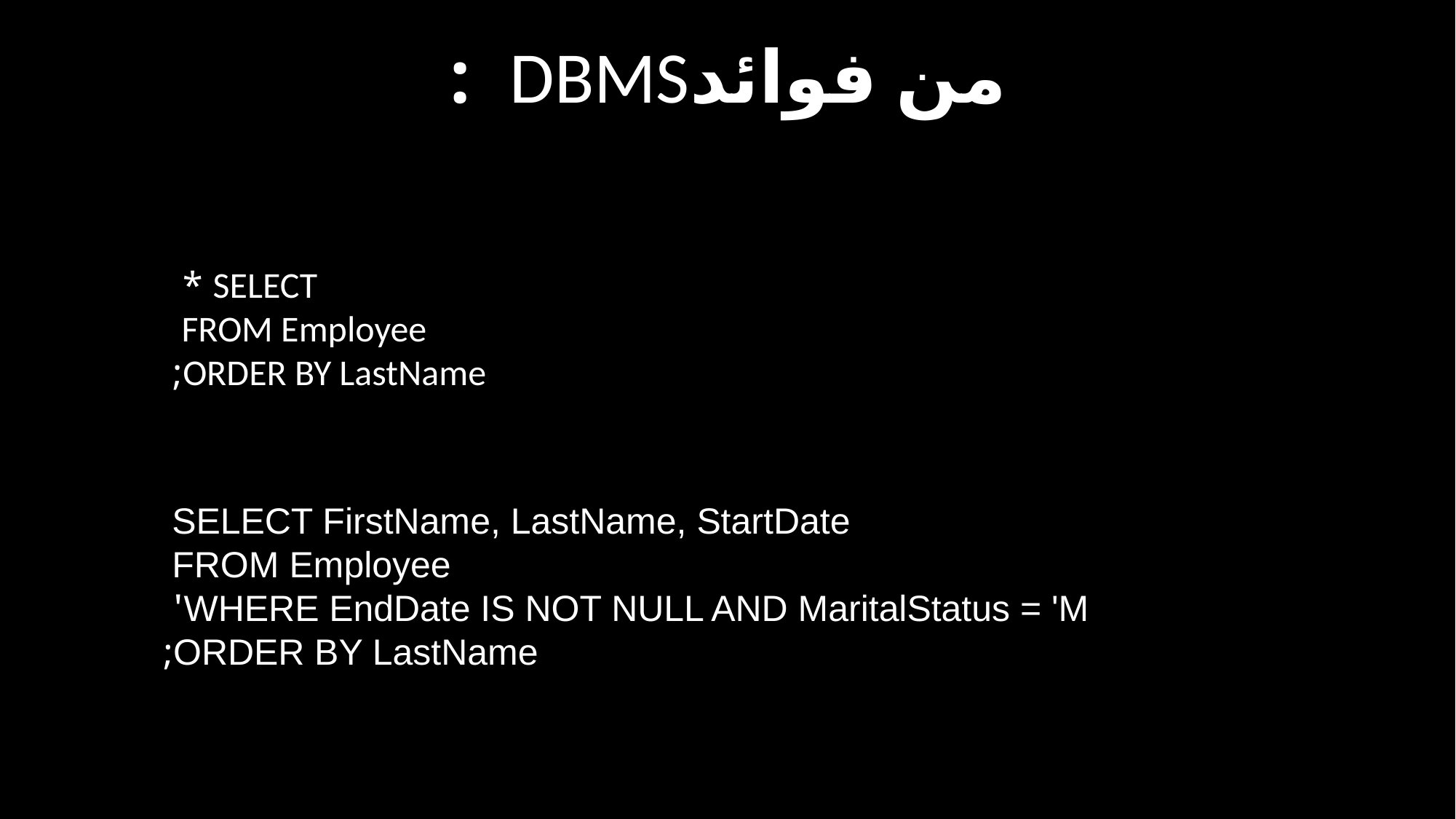

# من فوائدDBMS  :
SELECT *
FROM Employee
ORDER BY LastName;
SELECT FirstName, LastName, StartDate
FROM Employee
WHERE EndDate IS NOT NULL AND MaritalStatus = 'M'
ORDER BY LastName;